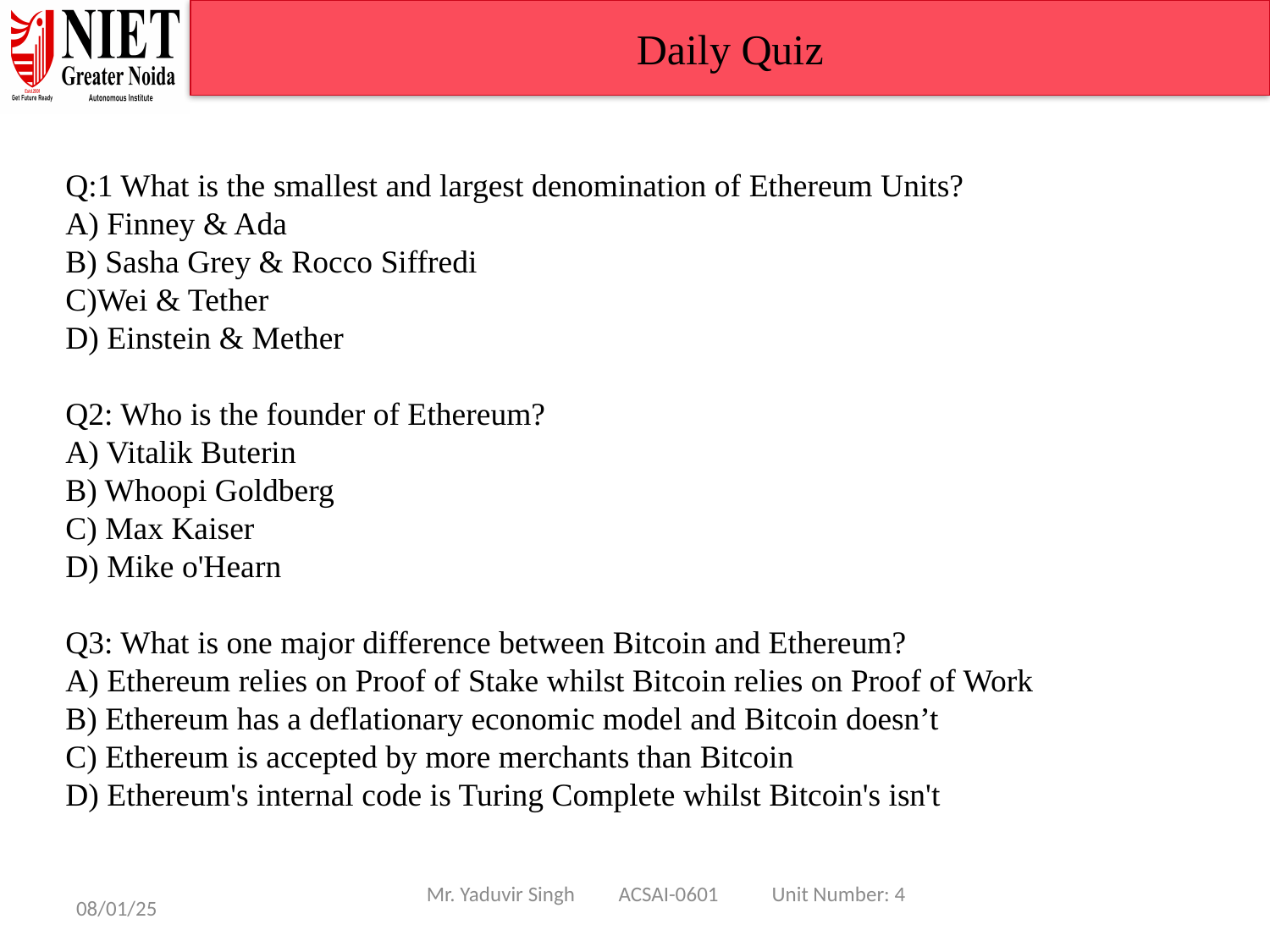

Daily Quiz
Q:1 What is the smallest and largest denomination of Ethereum Units?
A) Finney & Ada
B) Sasha Grey & Rocco Siffredi
C)Wei & Tether
D) Einstein & Mether

Q2: Who is the founder of Ethereum?
A) Vitalik Buterin
B) Whoopi Goldberg
C) Max Kaiser
D) Mike o'Hearn

Q3: What is one major difference between Bitcoin and Ethereum?
A) Ethereum relies on Proof of Stake whilst Bitcoin relies on Proof of Work
B) Ethereum has a deflationary economic model and Bitcoin doesn’t
C) Ethereum is accepted by more merchants than Bitcoin
D) Ethereum's internal code is Turing Complete whilst Bitcoin's isn't

Mr. Yaduvir Singh         ACSAI-0601           Unit Number: 4
08/01/25